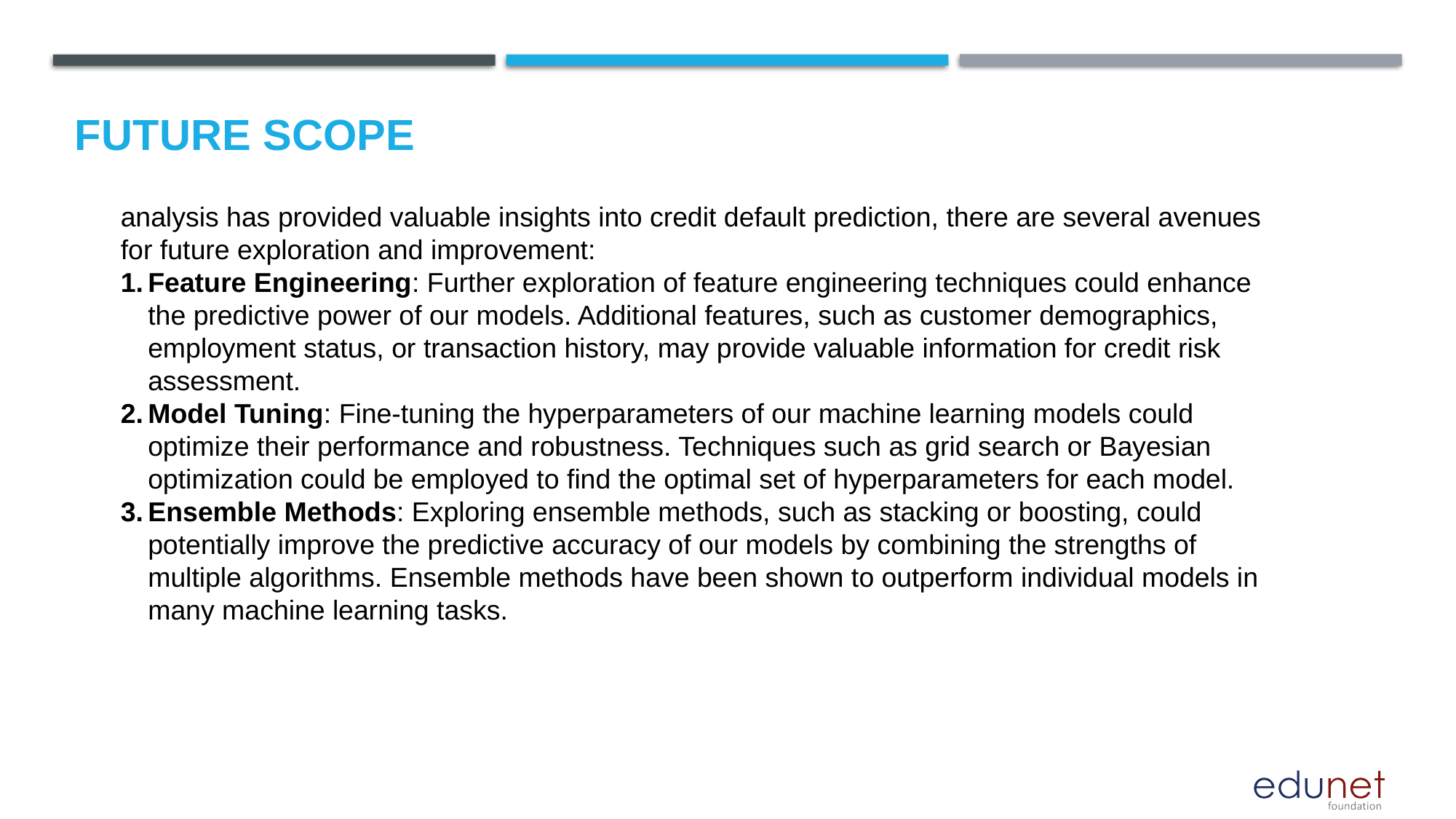

Future scope

analysis has provided valuable insights into credit default prediction, there are several avenues for future exploration and improvement:
Feature Engineering: Further exploration of feature engineering techniques could enhance the predictive power of our models. Additional features, such as customer demographics, employment status, or transaction history, may provide valuable information for credit risk assessment.
Model Tuning: Fine-tuning the hyperparameters of our machine learning models could optimize their performance and robustness. Techniques such as grid search or Bayesian optimization could be employed to find the optimal set of hyperparameters for each model.
Ensemble Methods: Exploring ensemble methods, such as stacking or boosting, could potentially improve the predictive accuracy of our models by combining the strengths of multiple algorithms. Ensemble methods have been shown to outperform individual models in many machine learning tasks.